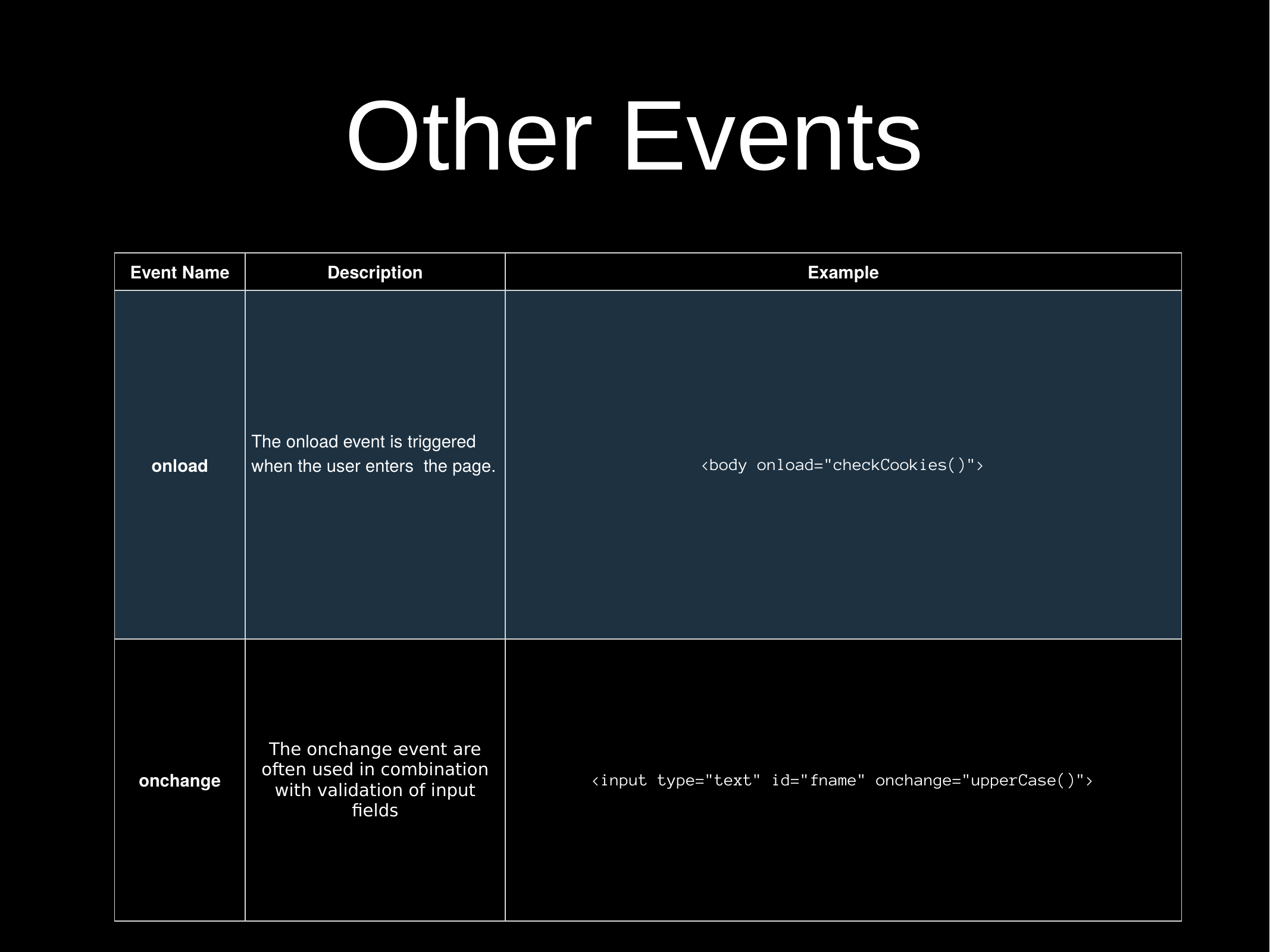

# Other Events
| Event Name | Description | Example |
| --- | --- | --- |
| onload | The onload event is triggered when the user enters the page. | <body onload="checkCookies()"> |
| onchange | The onchange event are often used in combination with validation of input fields | <input type="text" id="fname" onchange="upperCase()"> |